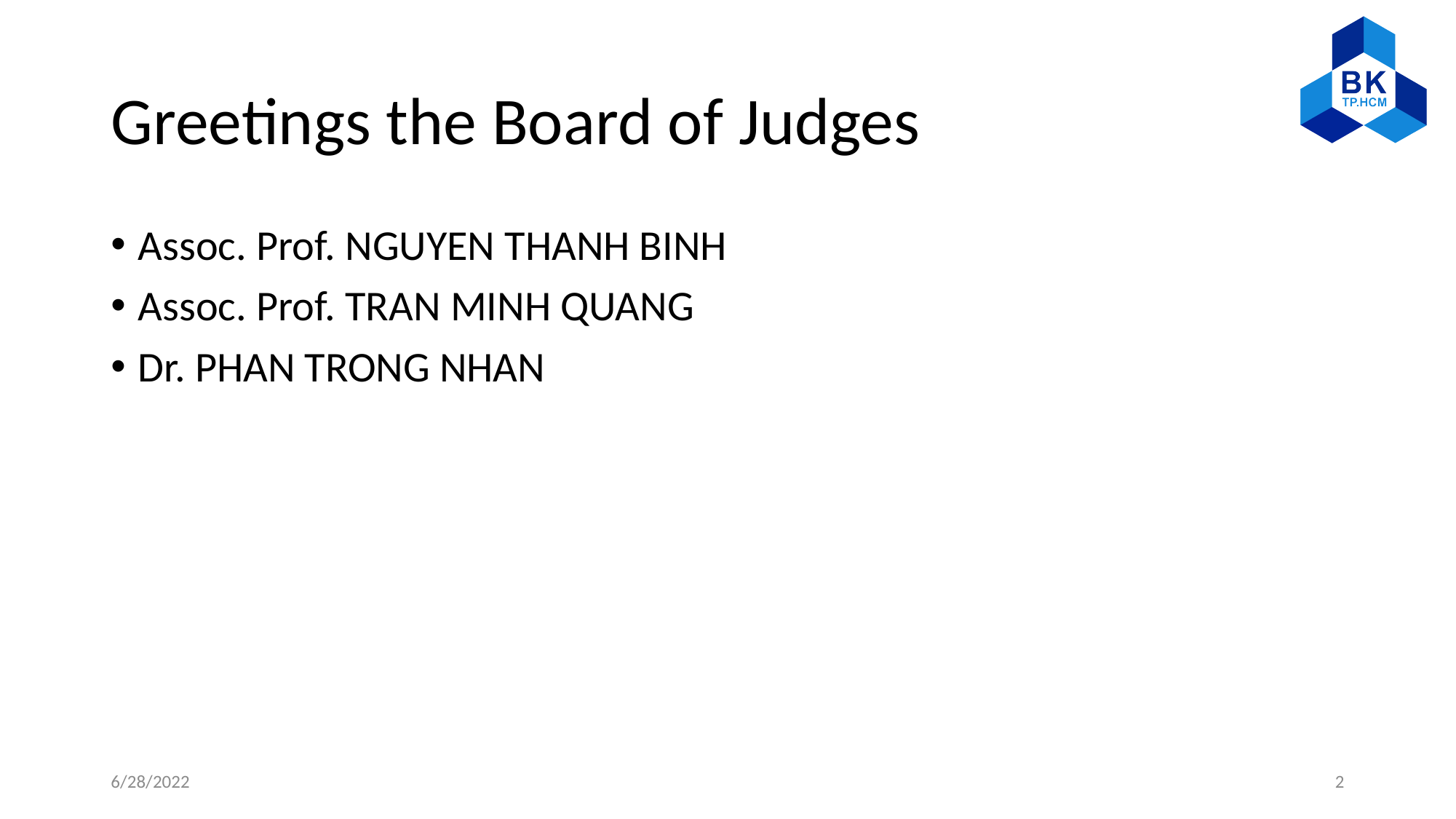

# Greetings the Board of Judges
Assoc. Prof. NGUYEN THANH BINH
Assoc. Prof. TRAN MINH QUANG
Dr. PHAN TRONG NHAN

6/28/2022
2